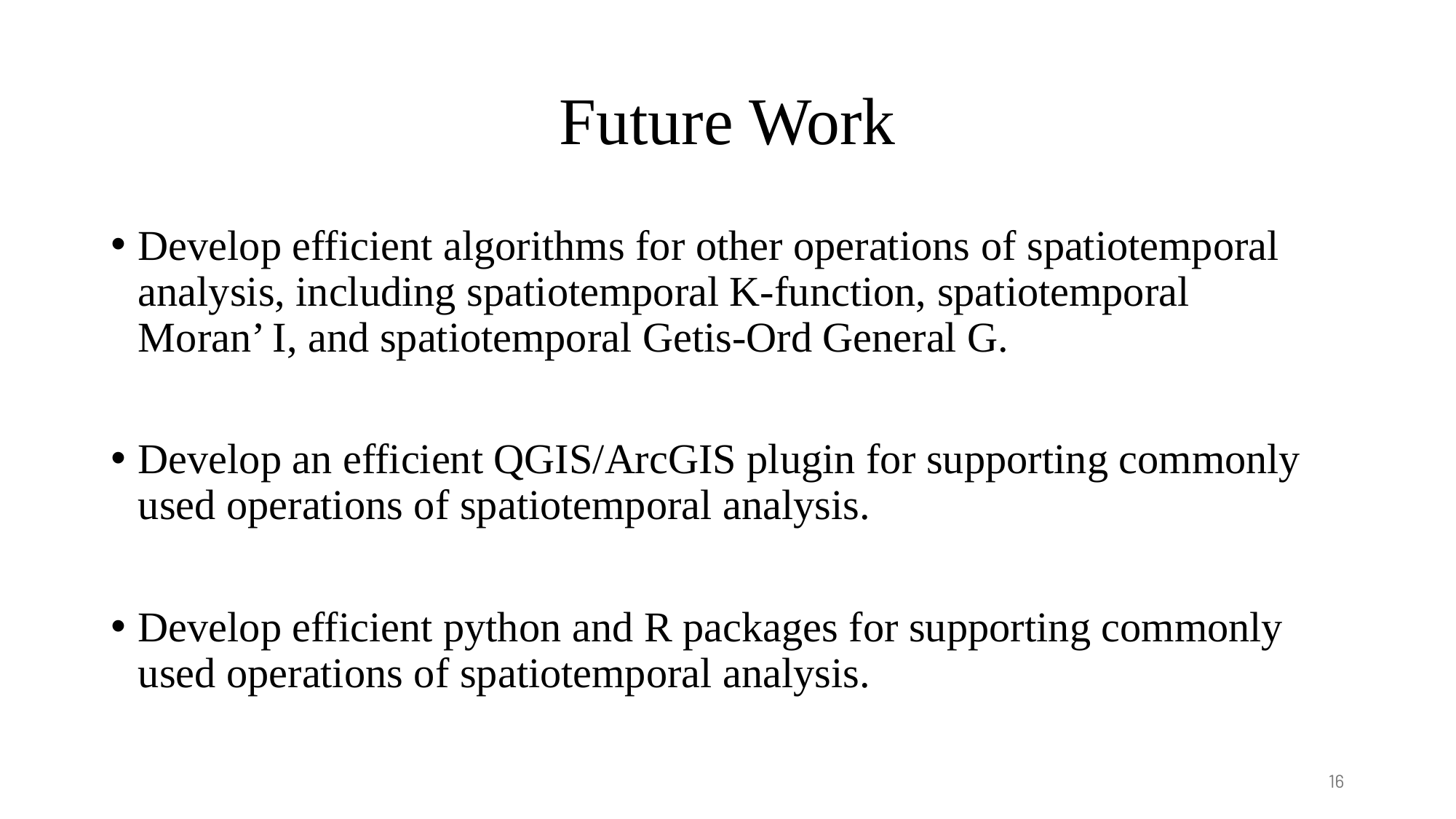

# Future Work
Develop efficient algorithms for other operations of spatiotemporal analysis, including spatiotemporal K-function, spatiotemporal Moran’ I, and spatiotemporal Getis-Ord General G.

Develop an efficient QGIS/ArcGIS plugin for supporting commonly used operations of spatiotemporal analysis.

Develop efficient python and R packages for supporting commonly used operations of spatiotemporal analysis.
16